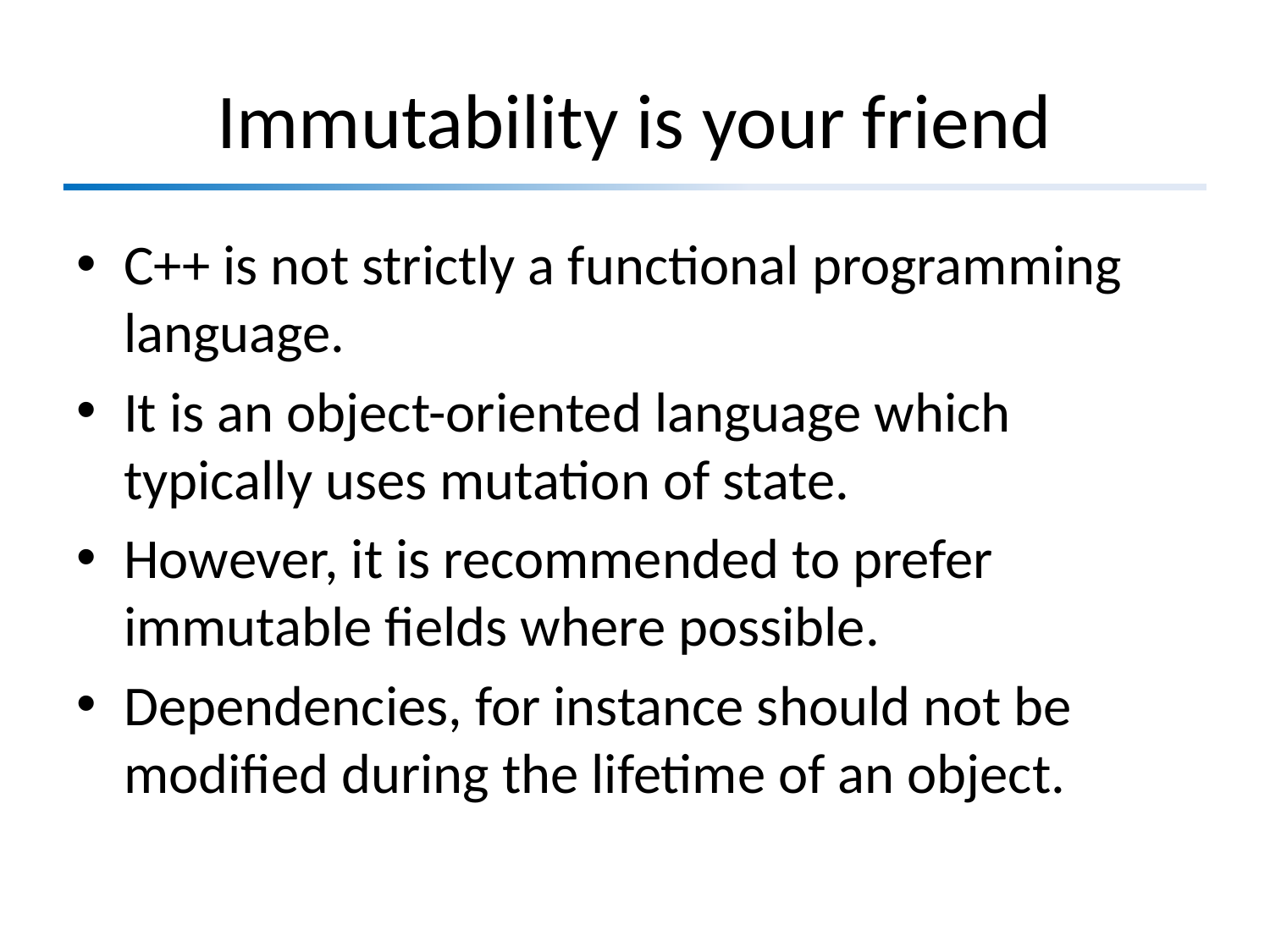

# Immutability is your friend
C++ is not strictly a functional programming language.
It is an object-oriented language which typically uses mutation of state.
However, it is recommended to prefer immutable fields where possible.
Dependencies, for instance should not be modified during the lifetime of an object.